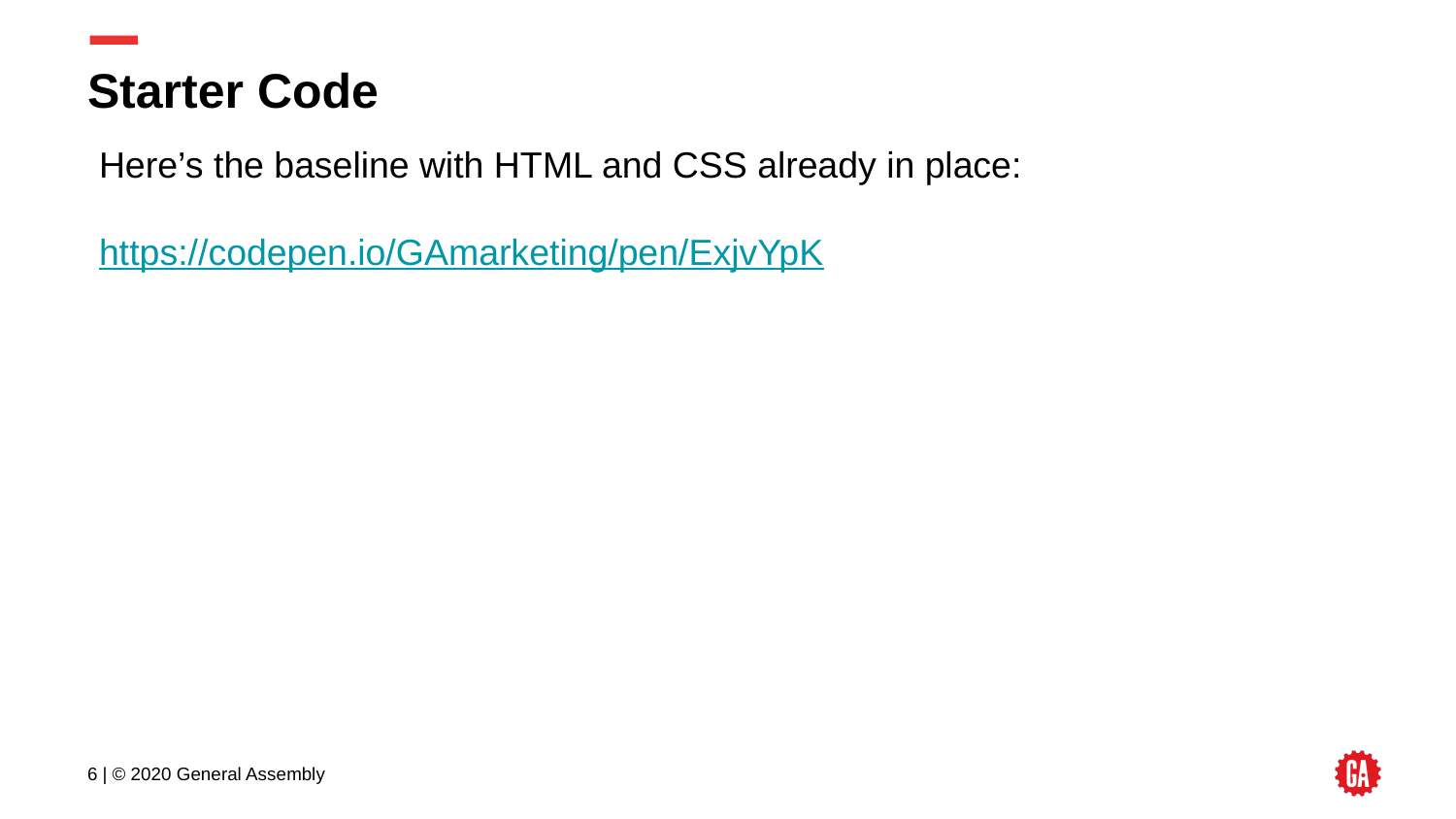

# Starter Code
Here’s the baseline with HTML and CSS already in place:

https://codepen.io/GAmarketing/pen/ExjvYpK
6 | © 2020 General Assembly